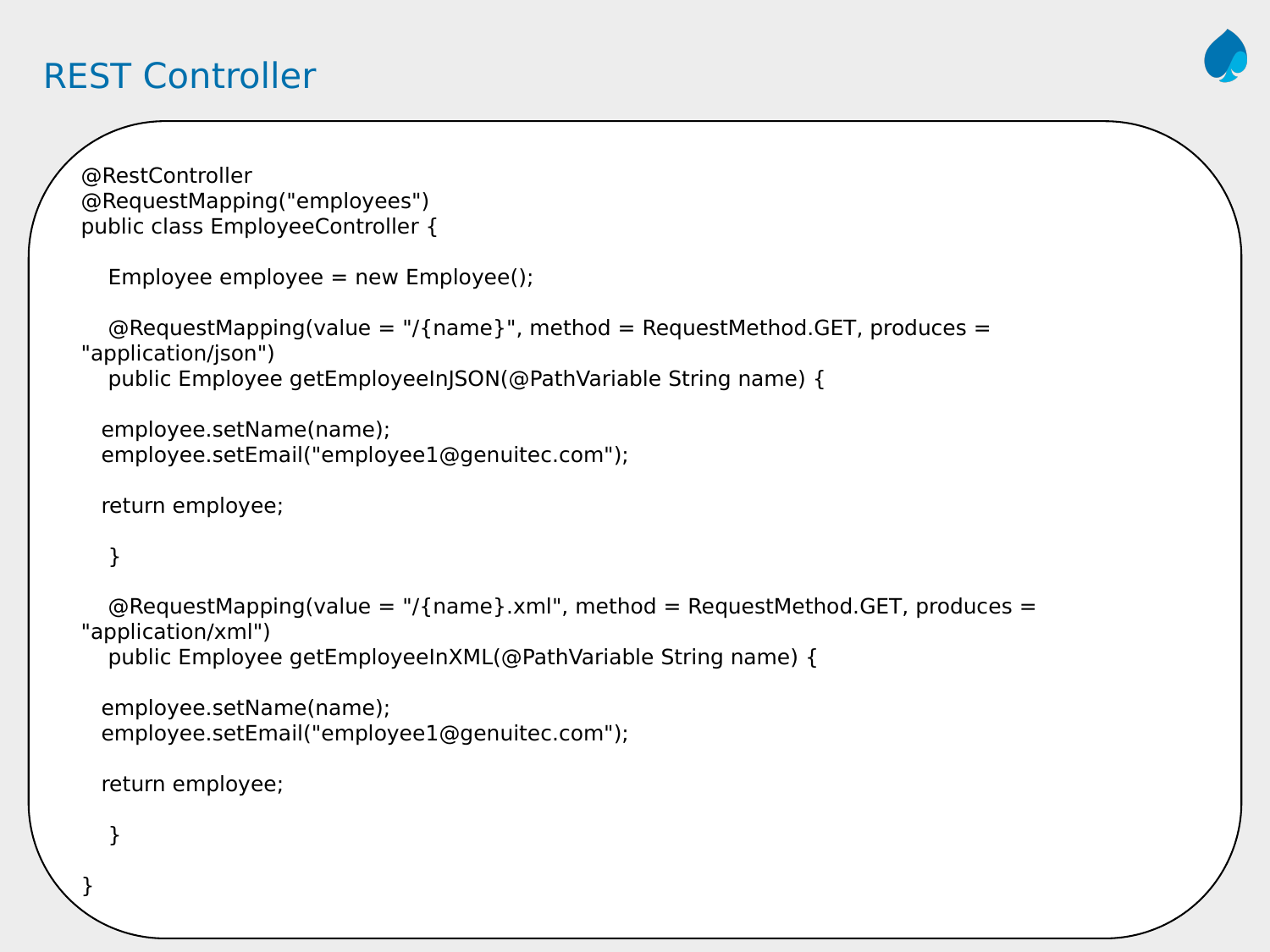

# REST Controller
@RestController
@RequestMapping("employees")
public class EmployeeController {

    Employee employee = new Employee();

    @RequestMapping(value = "/{name}", method = RequestMethod.GET, produces = "application/json")
    public Employee getEmployeeInJSON(@PathVariable String name) {

   employee.setName(name);
   employee.setEmail("employee1@genuitec.com");

   return employee;

    }

    @RequestMapping(value = "/{name}.xml", method = RequestMethod.GET, produces = "application/xml")
    public Employee getEmployeeInXML(@PathVariable String name) {

   employee.setName(name);
   employee.setEmail("employee1@genuitec.com");

   return employee;

    }

}